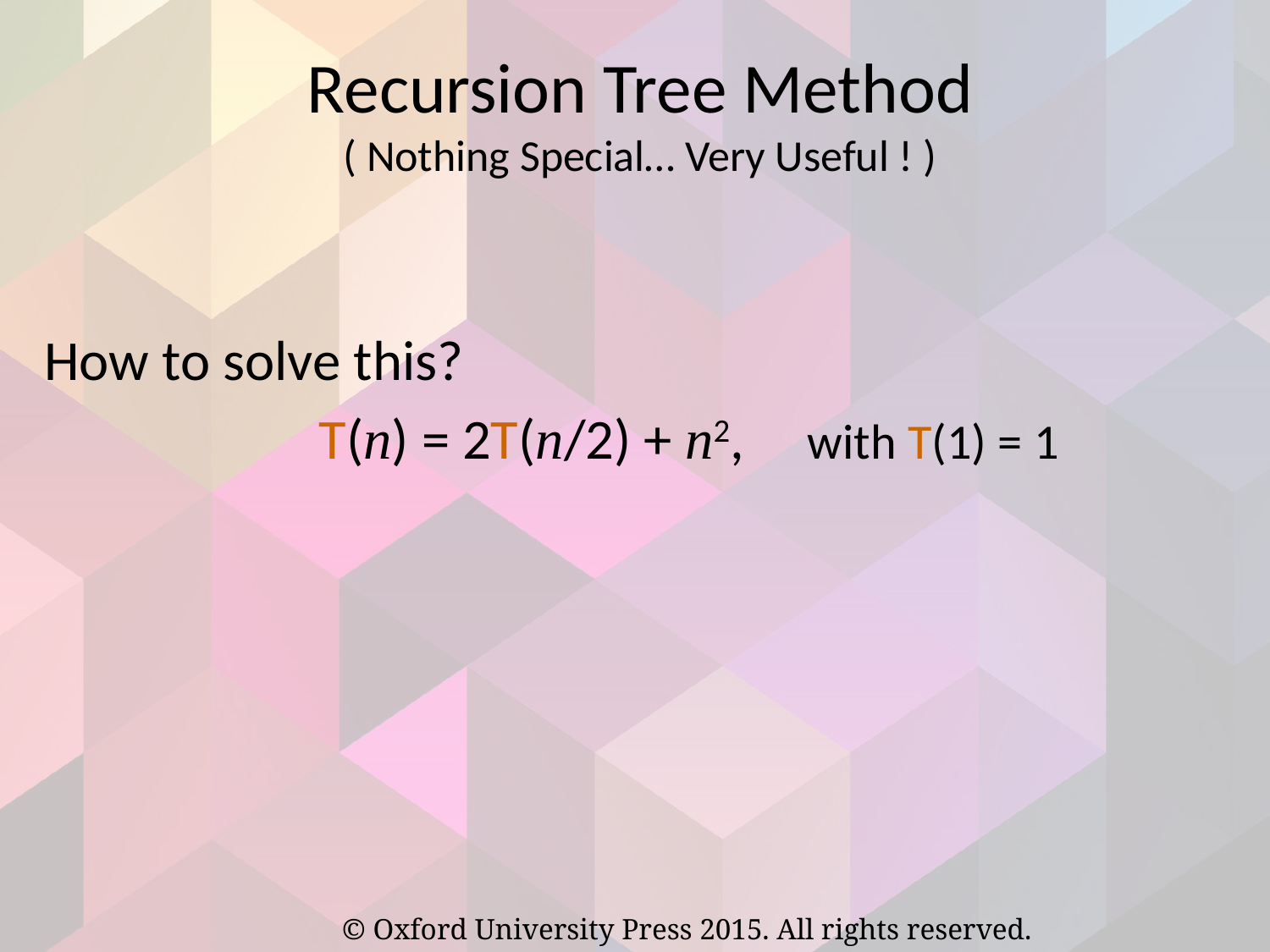

# Recursion Tree Method ( Nothing Special… Very Useful ! )
How to solve this?
	 T(n) = 2T(n/2) + n2,     with T(1) = 1